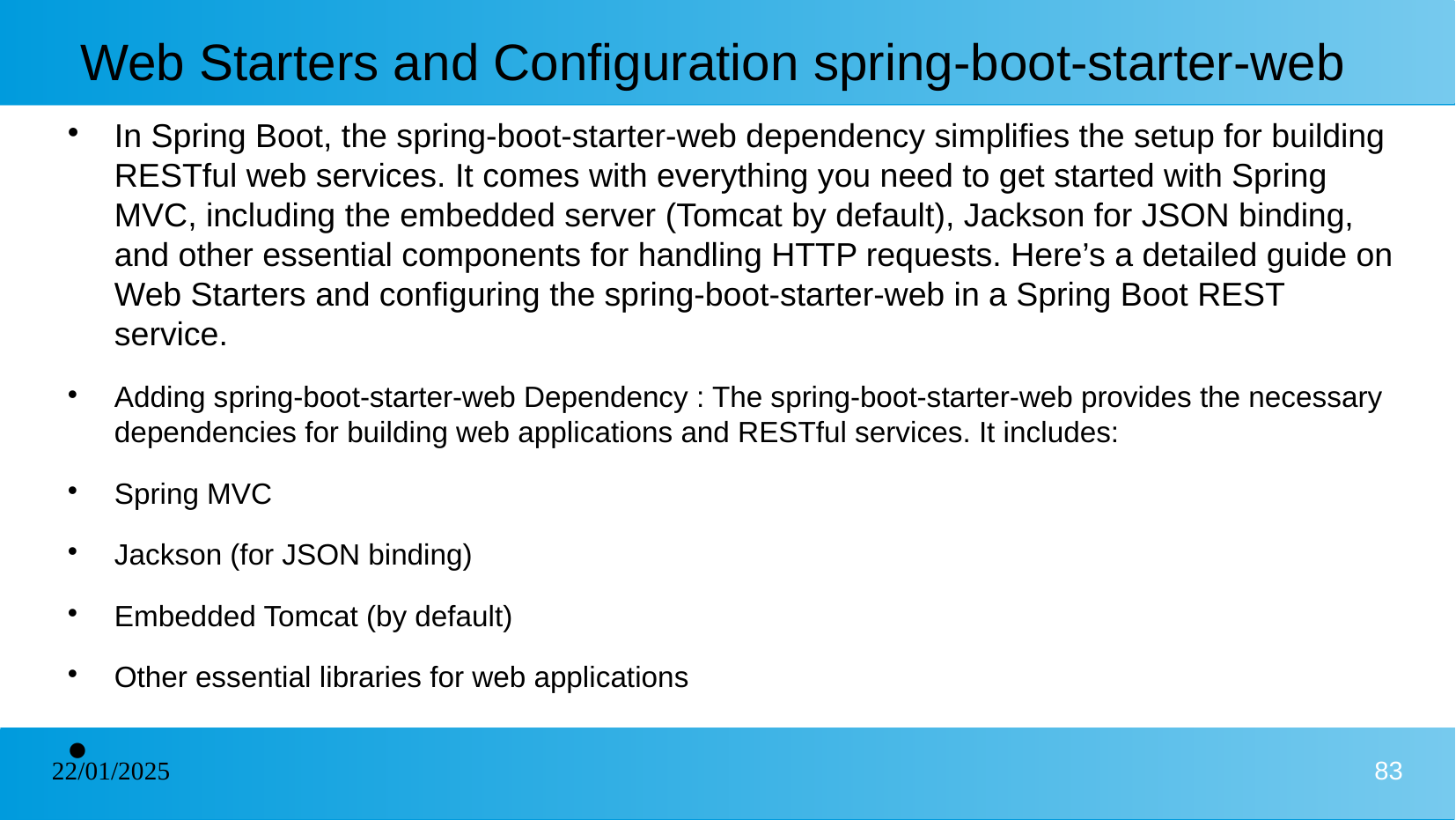

# Web Starters and Configuration spring-boot-starter-web
In Spring Boot, the spring-boot-starter-web dependency simplifies the setup for building RESTful web services. It comes with everything you need to get started with Spring MVC, including the embedded server (Tomcat by default), Jackson for JSON binding, and other essential components for handling HTTP requests. Here’s a detailed guide on Web Starters and configuring the spring-boot-starter-web in a Spring Boot REST service.
Adding spring-boot-starter-web Dependency : The spring-boot-starter-web provides the necessary dependencies for building web applications and RESTful services. It includes:
Spring MVC
Jackson (for JSON binding)
Embedded Tomcat (by default)
Other essential libraries for web applications

22/01/2025
83